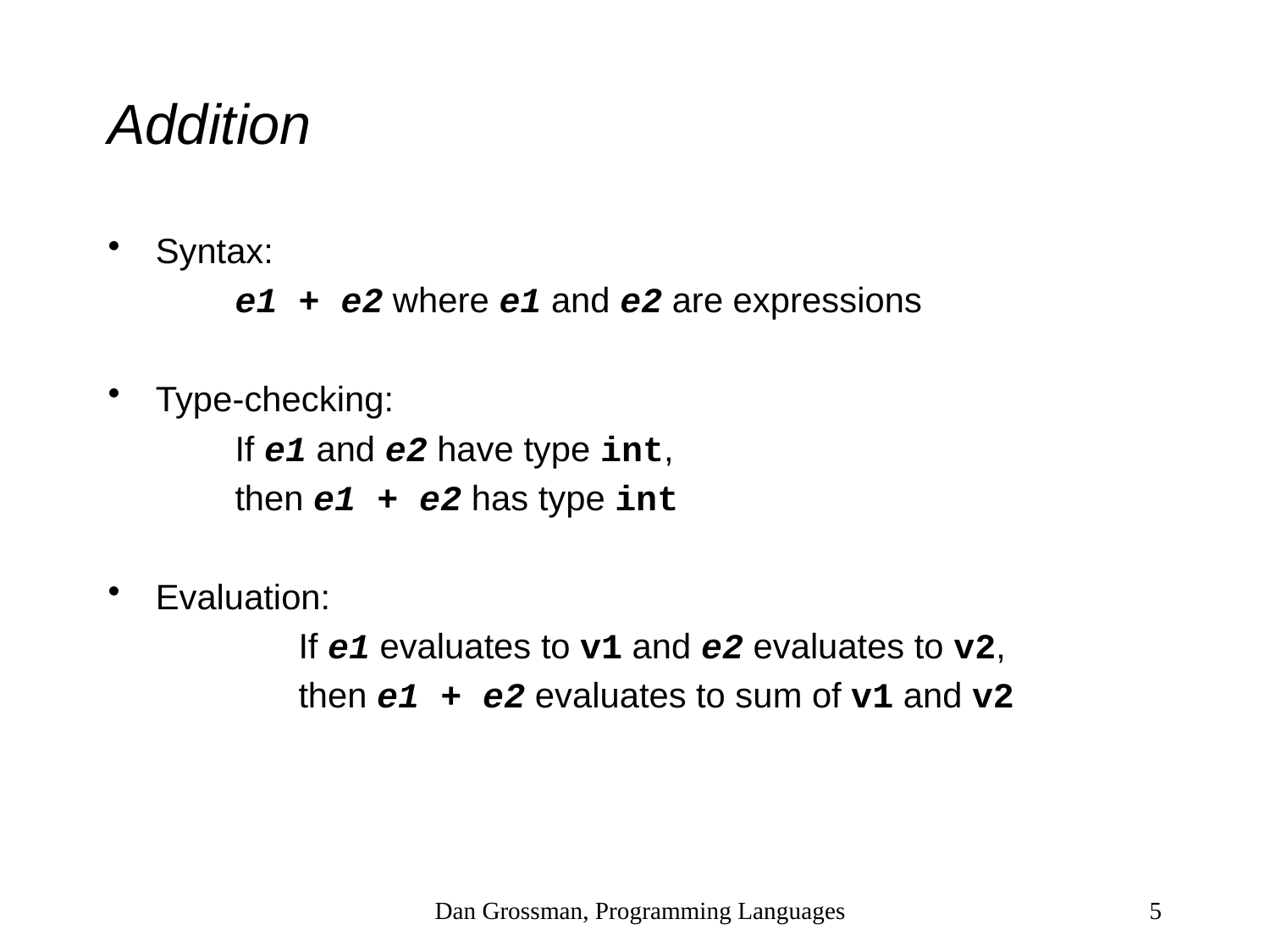

# Addition
Syntax:
	e1 + e2 where e1 and e2 are expressions

Type-checking:
	If e1 and e2 have type int,
	then e1 + e2 has type int

Evaluation:
	If e1 evaluates to v1 and e2 evaluates to v2,
	then e1 + e2 evaluates to sum of v1 and v2

Dan Grossman, Programming Languages
5